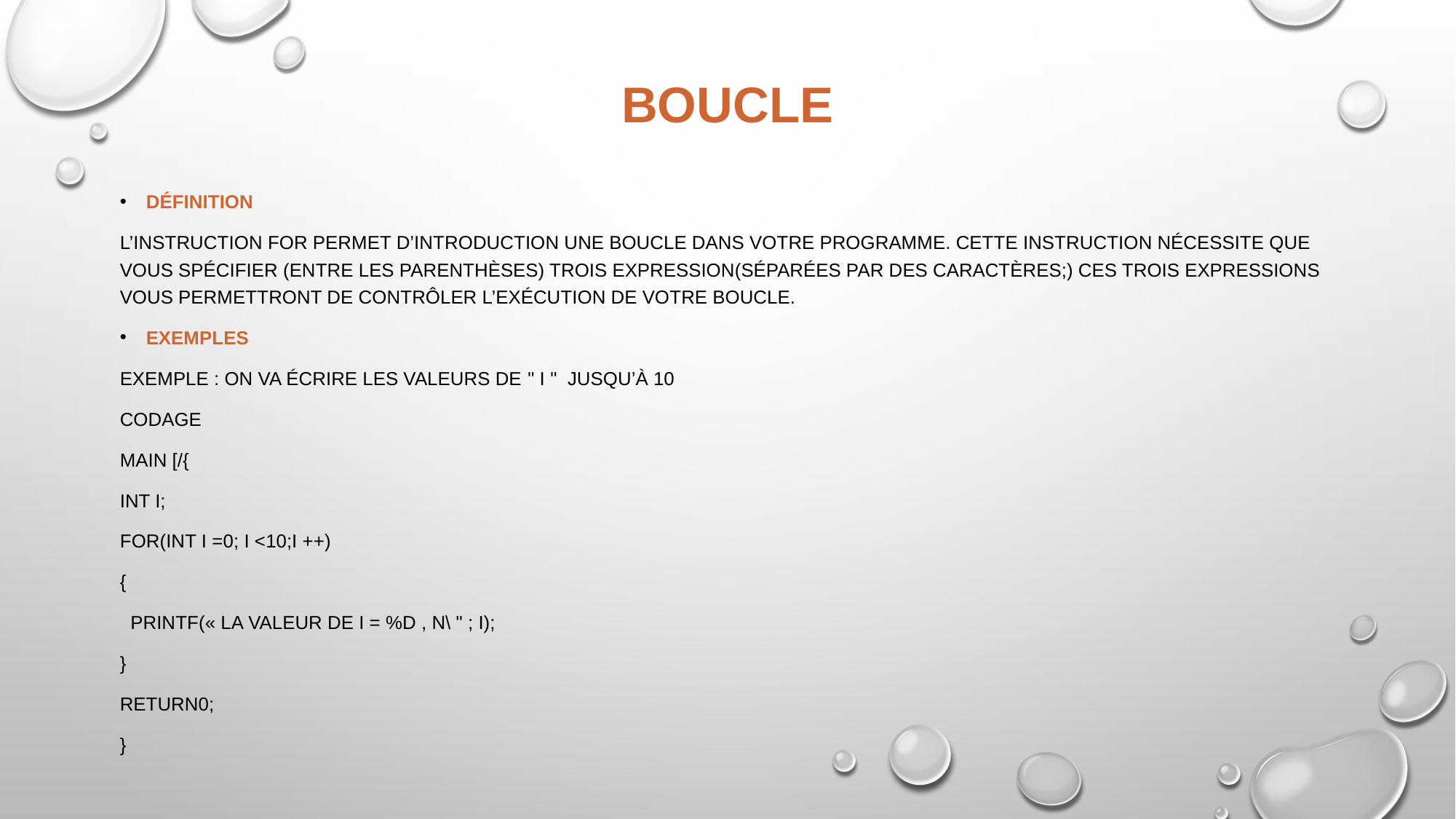

# boucle
définition
L’instruction for permet d’introduction une boucle dans votre programme. Cette instruction nécessite que vous spécifier (entre les parenthèses) trois expression(séparées par des caractères;) ces trois expressions vous permettront de contrôler l’exécution de votre boucle.
Exemples
Exemple : on va écrire les valeurs de " i "  jusqu’à 10
Codage
Main [/{
Int i;
For(int i =0; i <10;i ++)
{
  printf(« la valeur de i = %d , n\ " ; i);
}
Return0;
}